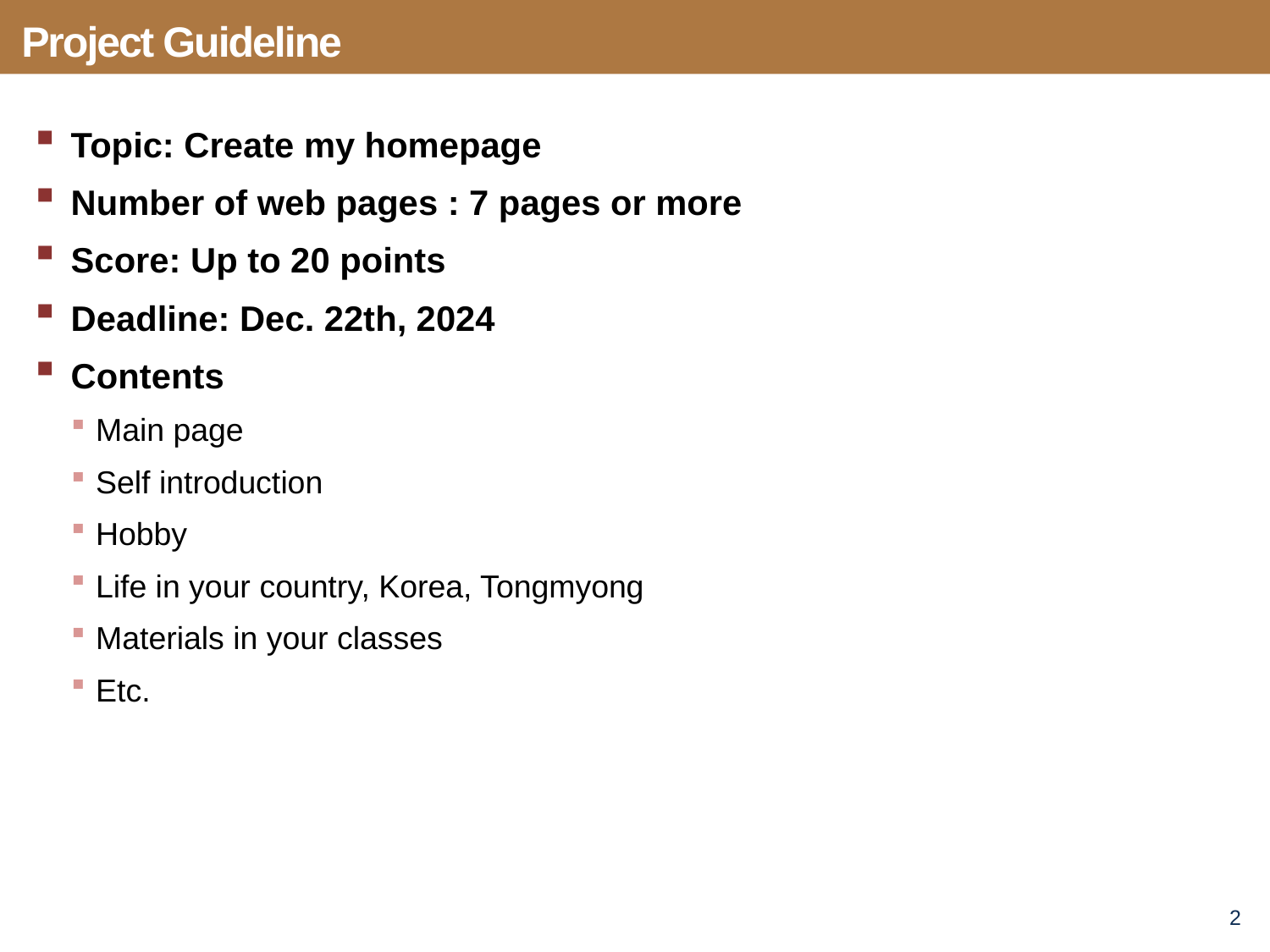

# Project Guideline
Topic: Create my homepage
Number of web pages : 7 pages or more
Score: Up to 20 points
Deadline: Dec. 22th, 2024
Contents
Main page
Self introduction
Hobby
Life in your country, Korea, Tongmyong
Materials in your classes
Etc.